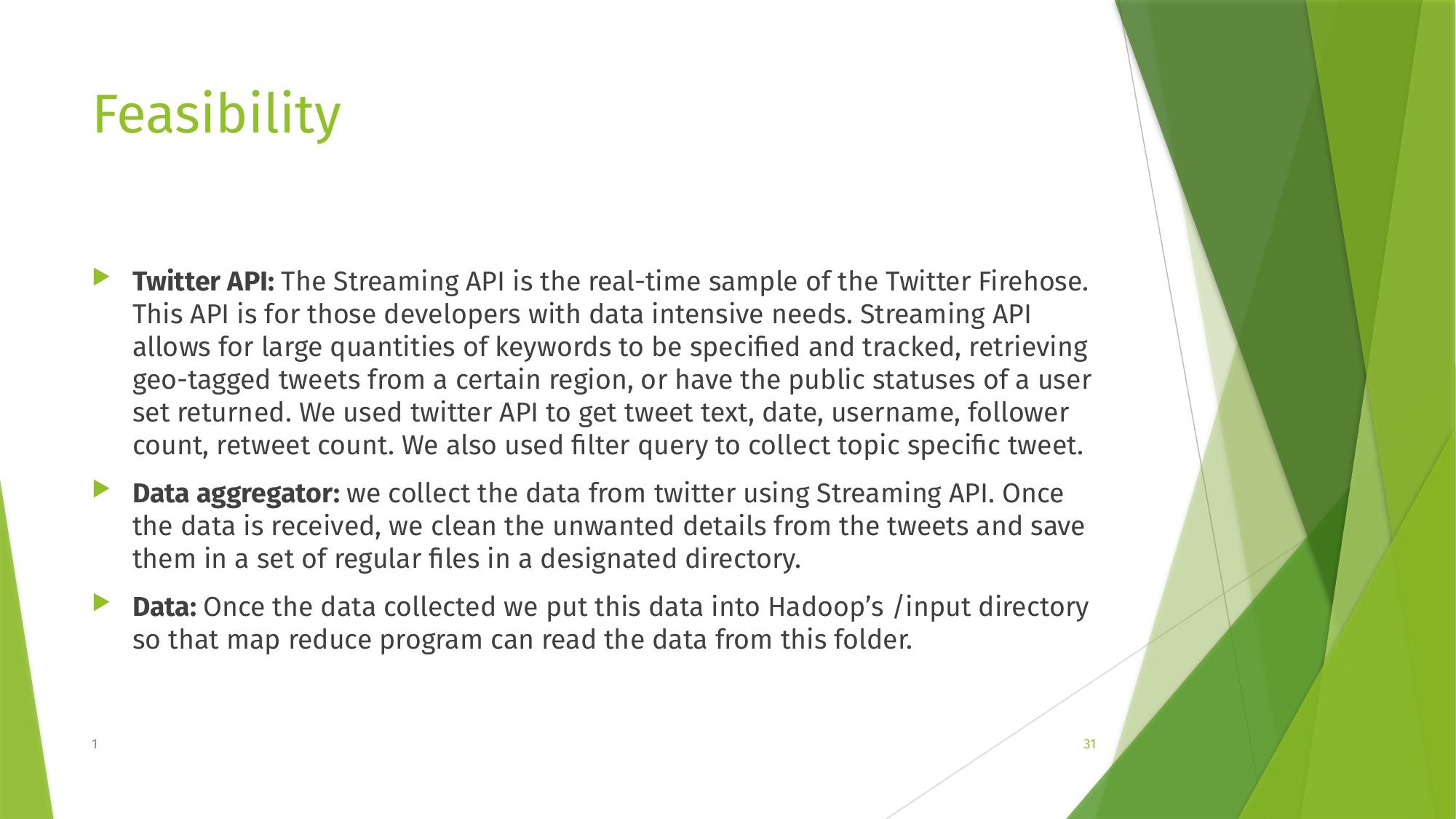

# Feasibility
Twitter API: The Streaming API is the real-time sample of the Twitter Firehose. This API is for those developers with data intensive needs. Streaming API allows for large quantities of keywords to be specified and tracked, retrieving geo-tagged tweets from a certain region, or have the public statuses of a user set returned. We used twitter API to get tweet text, date, username, follower count, retweet count. We also used filter query to collect topic specific tweet.
Data aggregator: we collect the data from twitter using Streaming API. Once the data is received, we clean the unwanted details from the tweets and save them in a set of regular files in a designated directory.
Data: Once the data collected we put this data into Hadoop’s /input directory so that map reduce program can read the data from this folder.

1
31